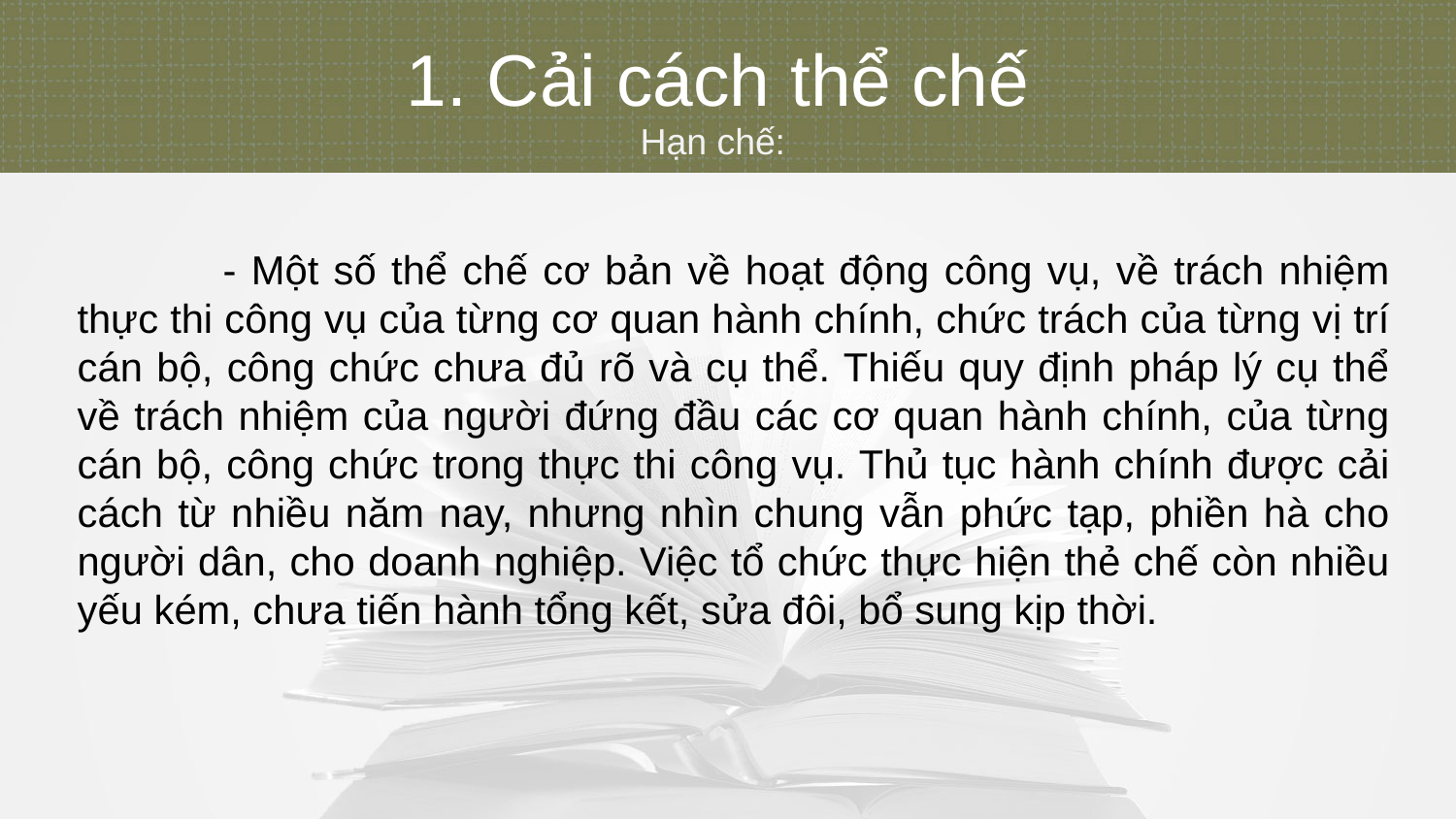

1. Cải cách thể chế
Hạn chế:
	- Một số thể chế cơ bản về hoạt động công vụ, về trách nhiệm thực thi công vụ của từng cơ quan hành chính, chức trách của từng vị trí cán bộ, công chức chưa đủ rõ và cụ thể. Thiếu quy định pháp lý cụ thể về trách nhiệm của người đứng đầu các cơ quan hành chính, của từng cán bộ, công chức trong thực thi công vụ. Thủ tục hành chính được cải cách từ nhiều năm nay, nhưng nhìn chung vẫn phức tạp, phiền hà cho người dân, cho doanh nghiệp. Việc tổ chức thực hiện thẻ chế còn nhiều yếu kém, chưa tiến hành tổng kết, sửa đôi, bổ sung kịp thời.